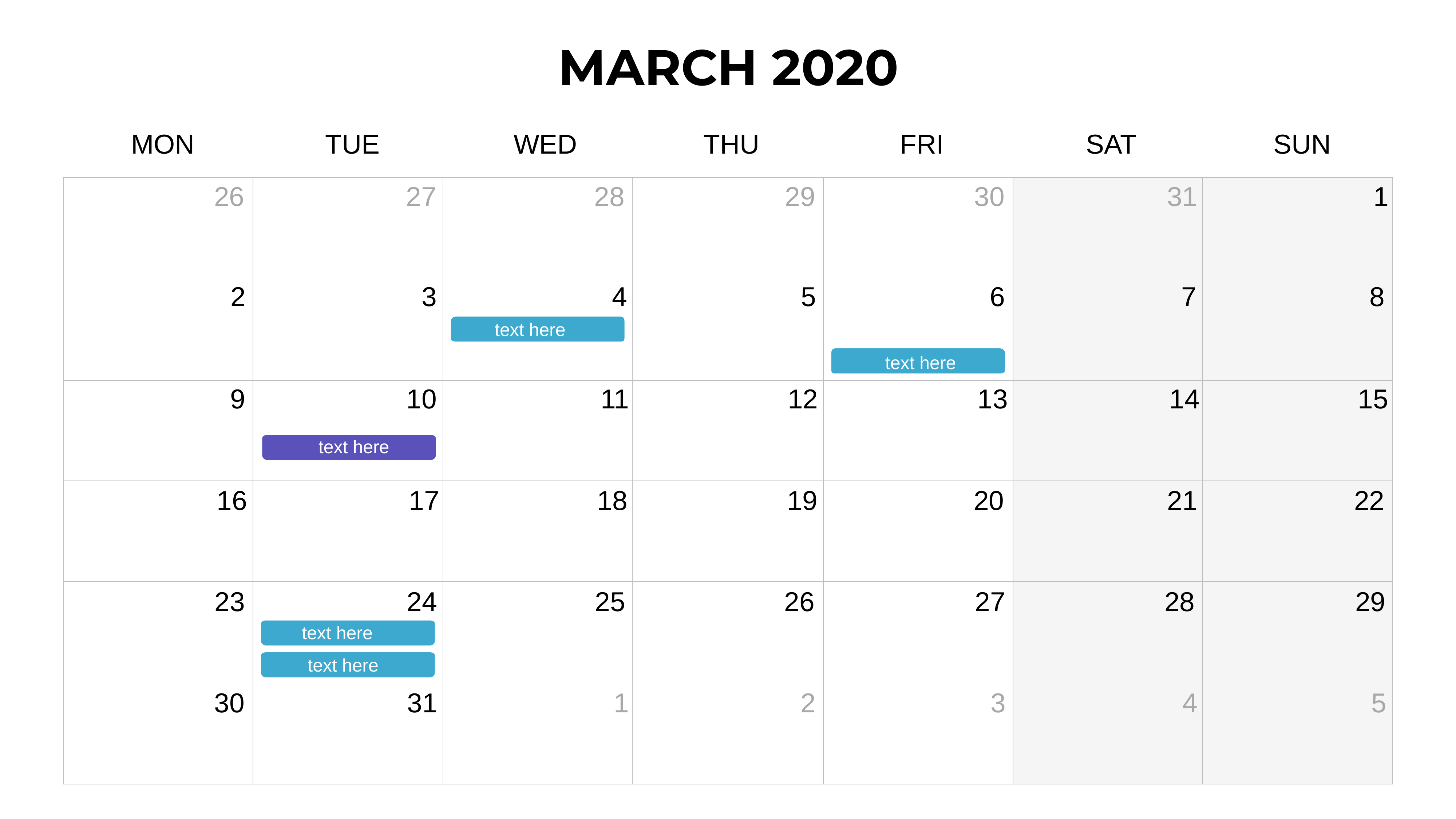

MARCH 2020
MON
TUE
WED
THU
FRI
SAT
SUN

26
27
28
29
30
31
1
2
3
4
5
6
7
8

 text here

 text here

9
10
11
12
13
14
15
 text here

16
17
18
19
20
21
22

23
24
25
26
27
28
29

 text here

 text here

30
31
1
2
3
4
5